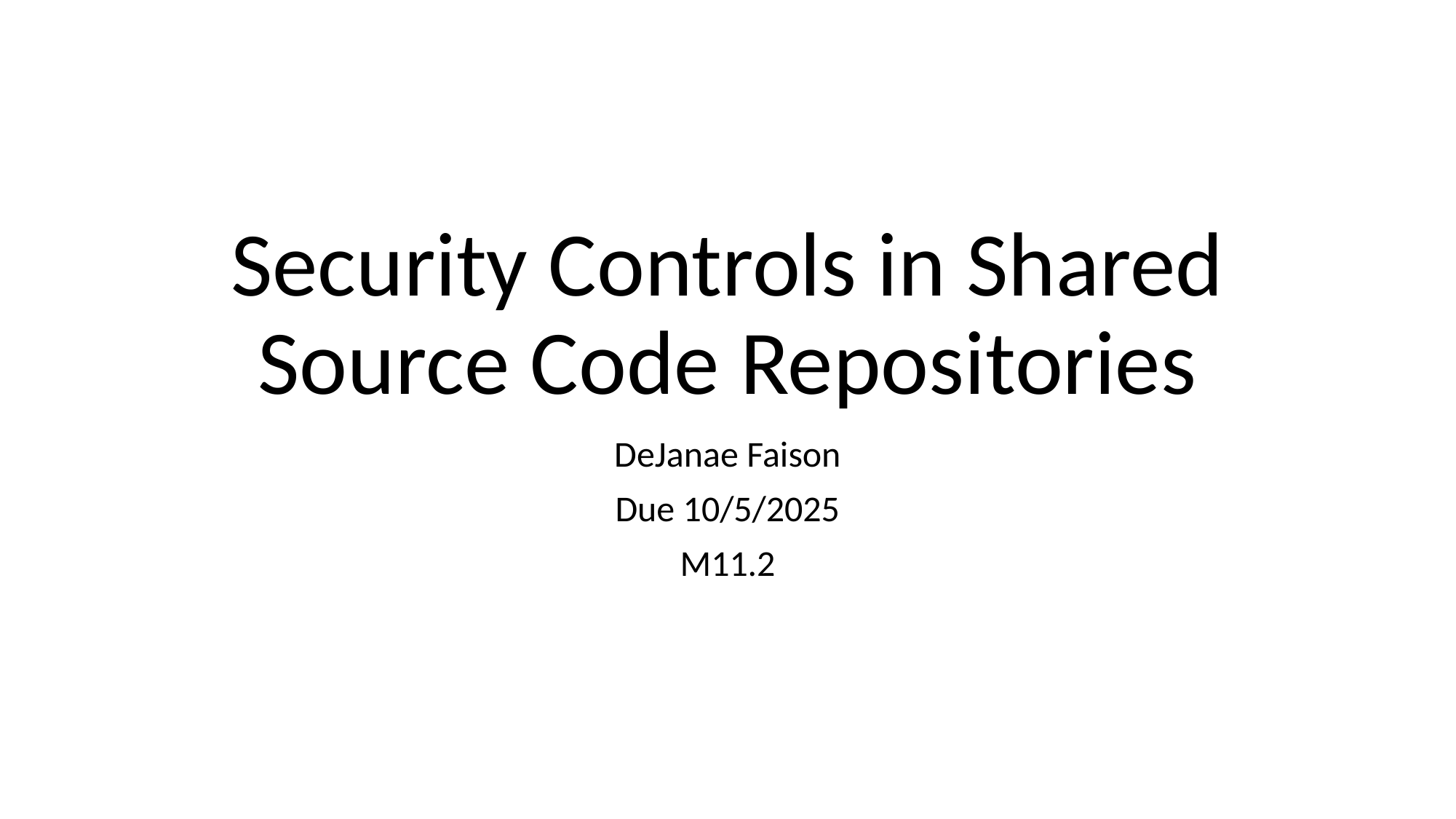

# Security Controls in Shared Source Code Repositories
DeJanae Faison
Due 10/5/2025
M11.2